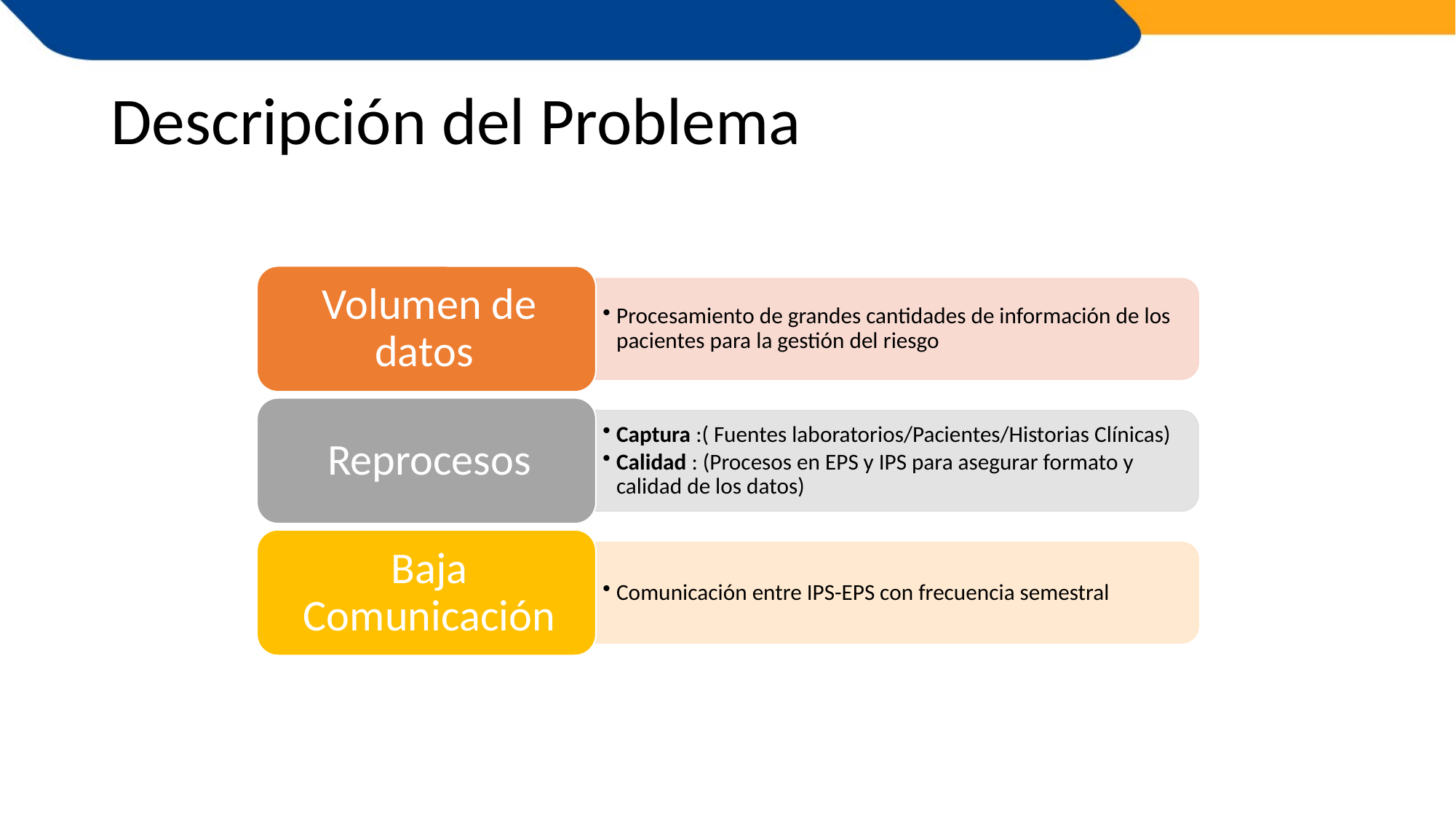

# Descripción del Problema
Procesamiento de grandes cantidades de información de los pacientes para la gestión del riesgo
Volumen de datos
Captura :( Fuentes laboratorios/Pacientes/Historias Clínicas)
Calidad : (Procesos en EPS y IPS para asegurar formato y calidad de los datos)
Reprocesos
Comunicación entre IPS-EPS con frecuencia semestral
Baja Comunicación